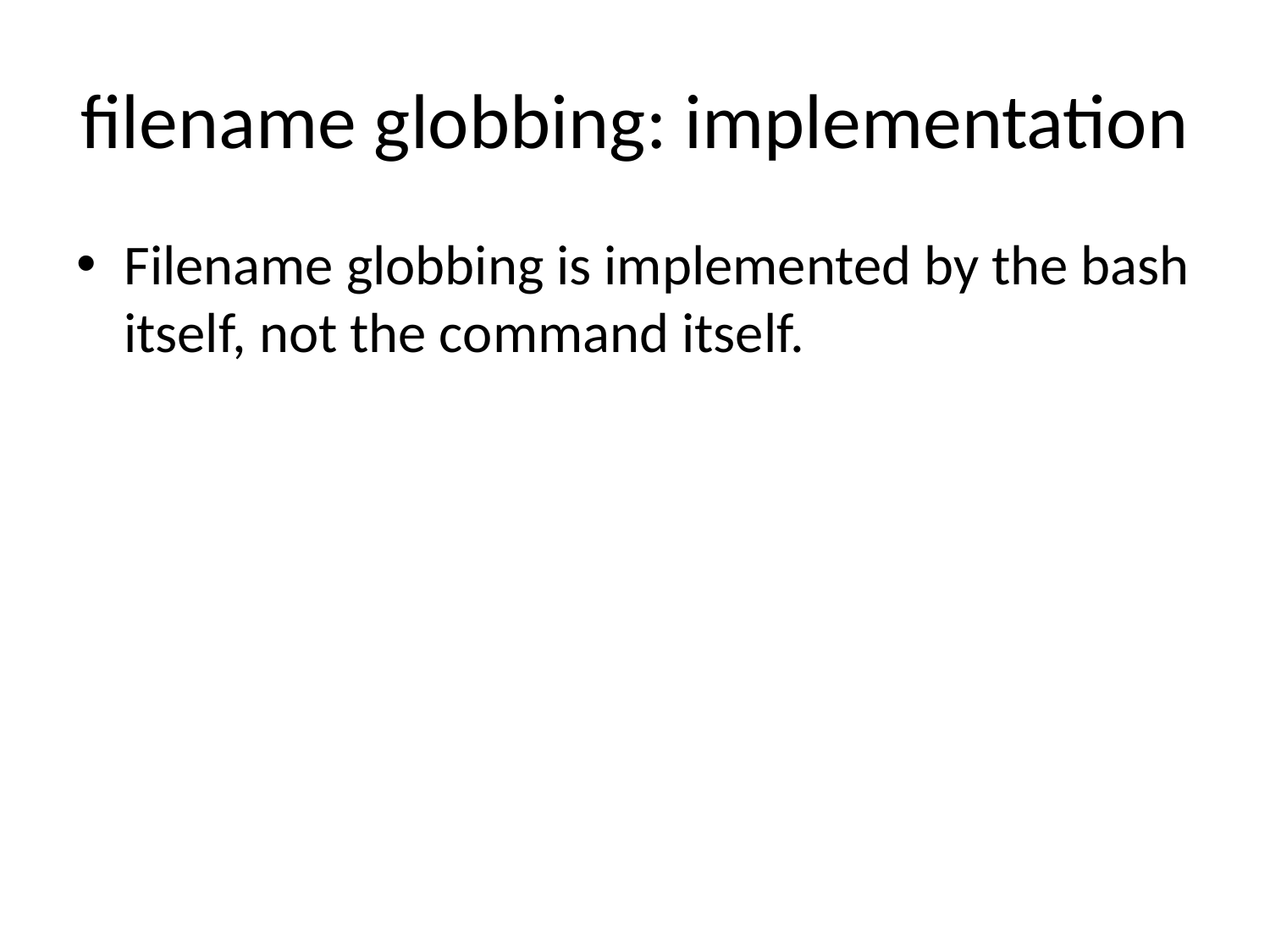

# filename globbing: implementation
Filename globbing is implemented by the bash itself, not the command itself.